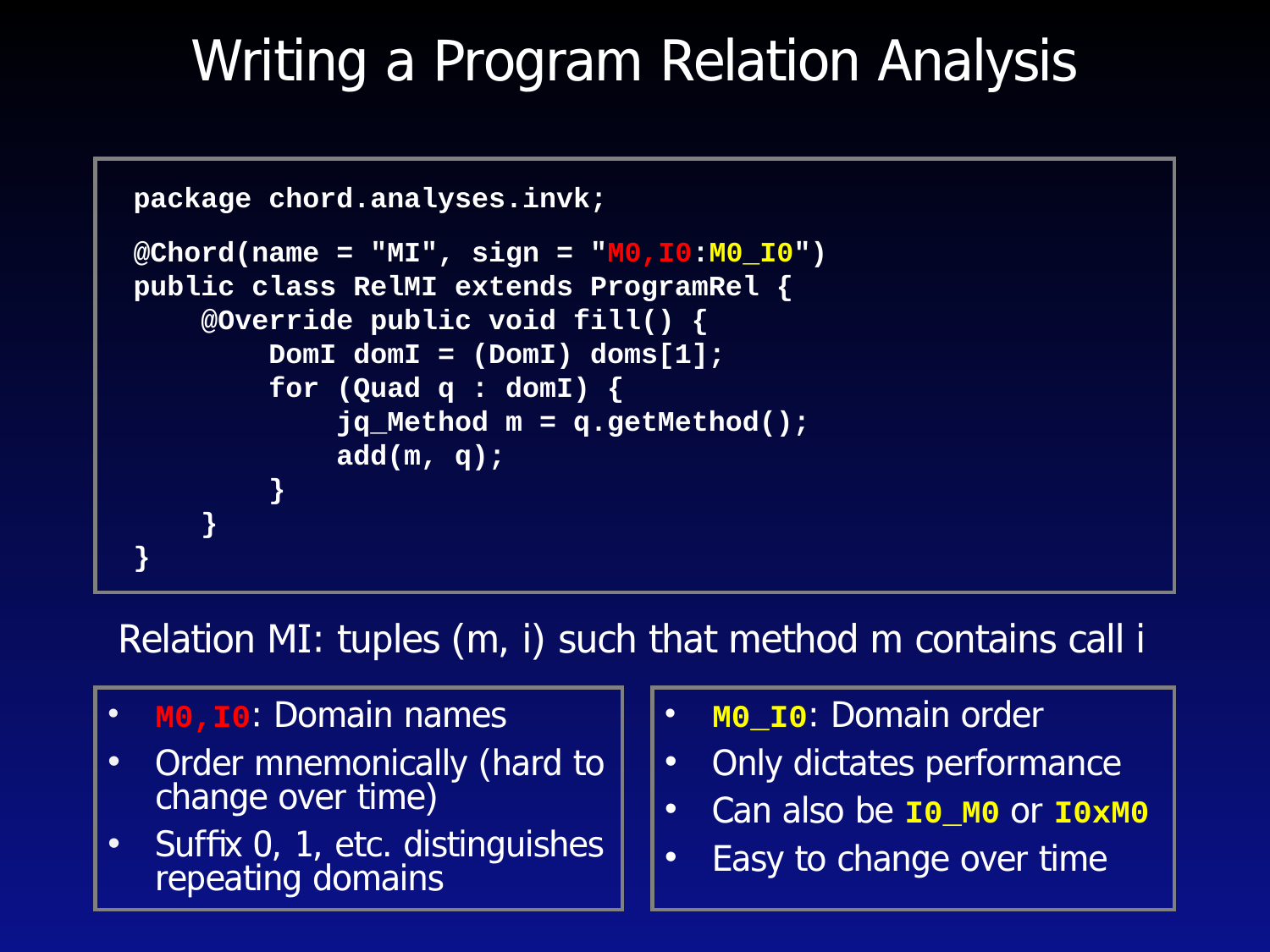

# Writing a Program Relation Analysis
package chord.analyses.invk;
@Chord(name = "MI", sign = "M0,I0:M0_I0")
public class RelMI extends ProgramRel {
    @Override public void fill() {
        DomI domI = (DomI) doms[1];
        for (Quad q : domI) {
            jq_Method m = q.getMethod();
            add(m, q);
        }
    }
}
Relation MI: tuples (m, i) such that method m contains call i
M0,I0: Domain names
Order mnemonically (hard to change over time)
Suffix 0, 1, etc. distinguishes repeating domains

M0_I0: Domain order
Only dictates performance
Can also be I0_M0 or I0xM0
Easy to change over time